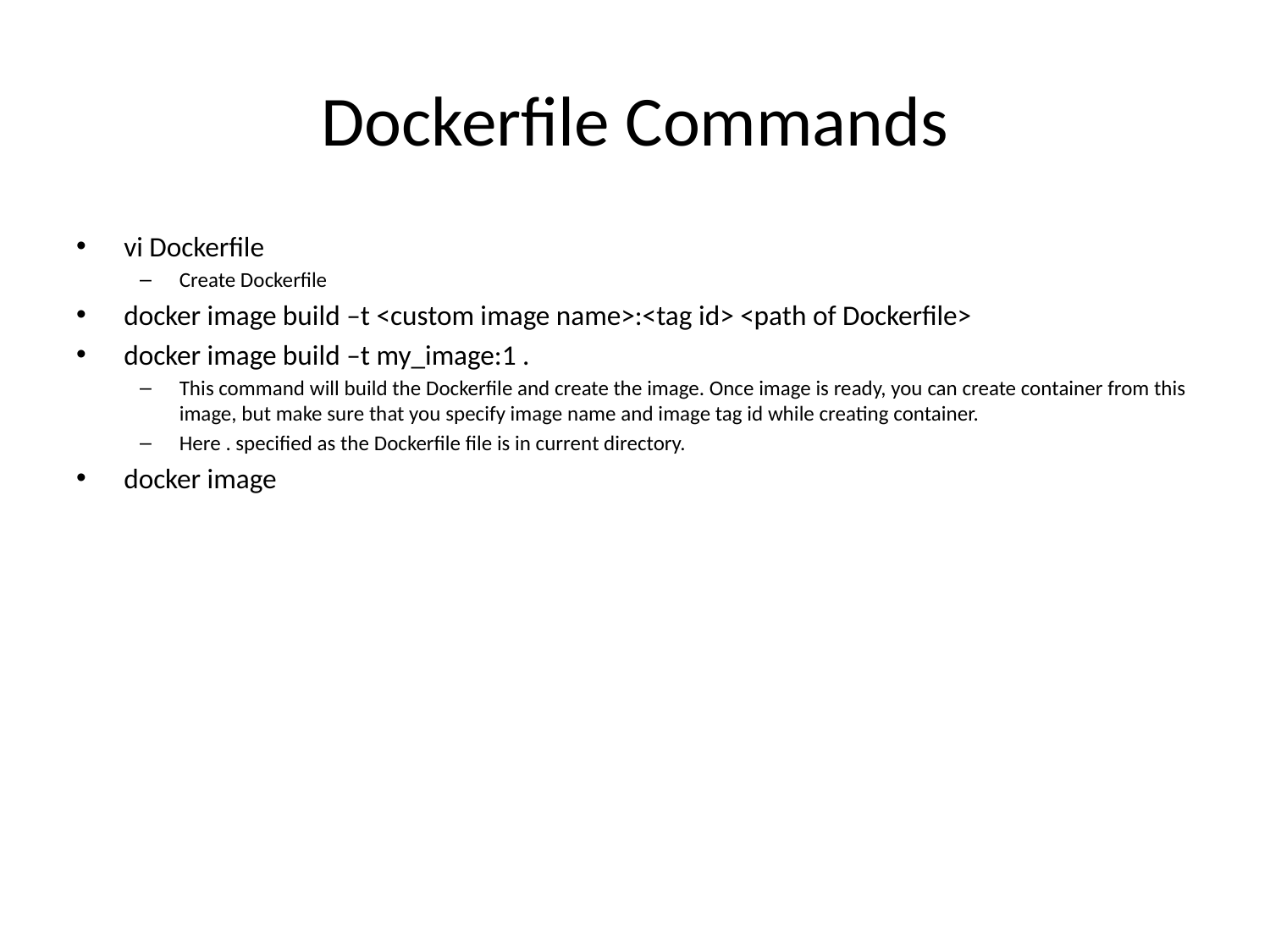

# Dockerfile Commands
vi Dockerfile
Create Dockerfile
docker image build –t <custom image name>:<tag id> <path of Dockerfile>
docker image build –t my_image:1 .
This command will build the Dockerfile and create the image. Once image is ready, you can create container from this image, but make sure that you specify image name and image tag id while creating container.
Here . specified as the Dockerfile file is in current directory.
docker image